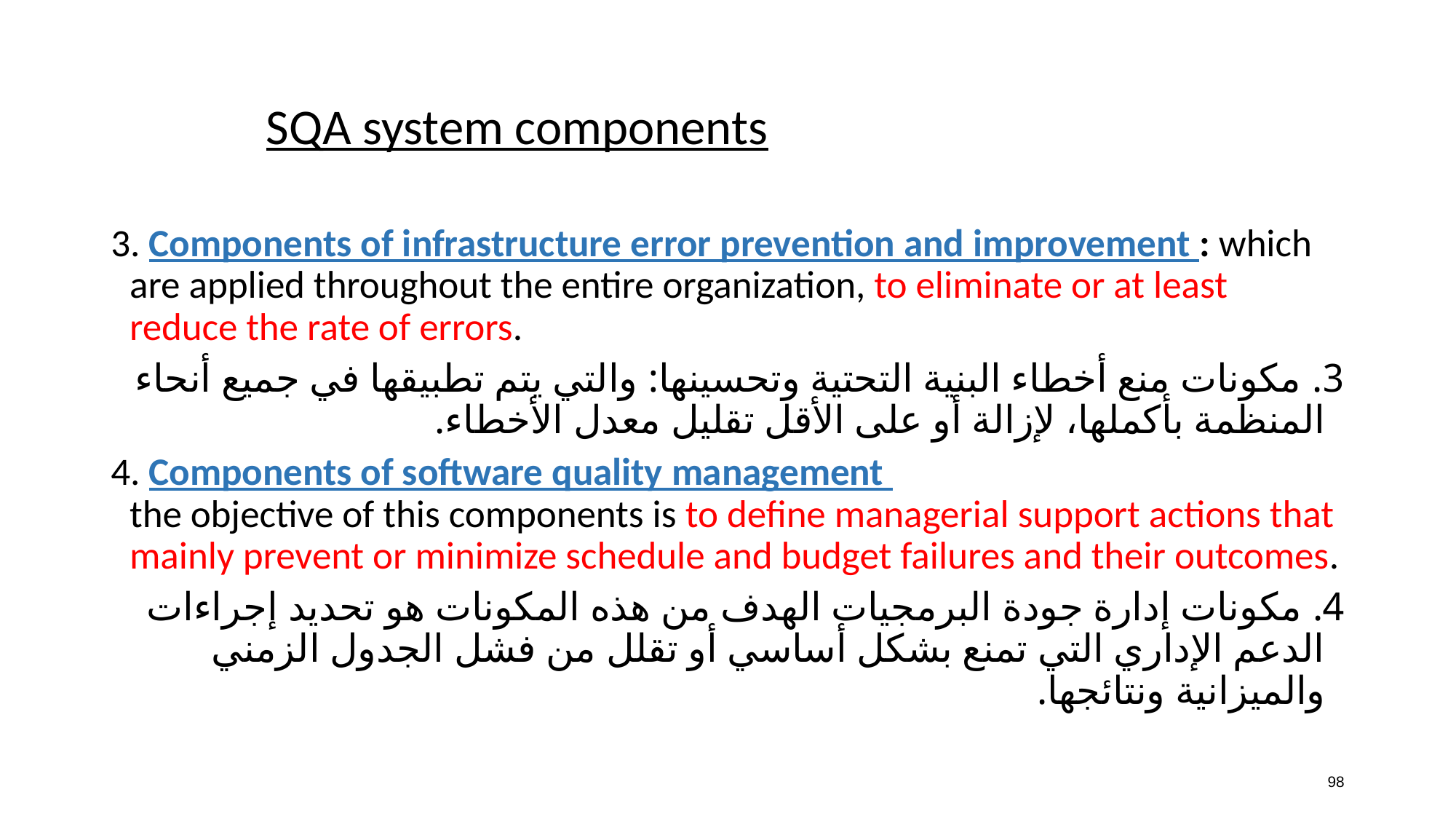

# SQA system components
3. Components of infrastructure error prevention and improvement : which are applied throughout the entire organization, to eliminate or at least reduce the rate of errors.
3. مكونات منع أخطاء البنية التحتية وتحسينها: والتي يتم تطبيقها في جميع أنحاء المنظمة بأكملها، لإزالة أو على الأقل تقليل معدل الأخطاء.
4. Components of software quality management
the objective of this components is to define managerial support actions that mainly prevent or minimize schedule and budget failures and their outcomes.
4. مكونات إدارة جودة البرمجيات الهدف من هذه المكونات هو تحديد إجراءات الدعم الإداري التي تمنع بشكل أساسي أو تقلل من فشل الجدول الزمني والميزانية ونتائجها.

98